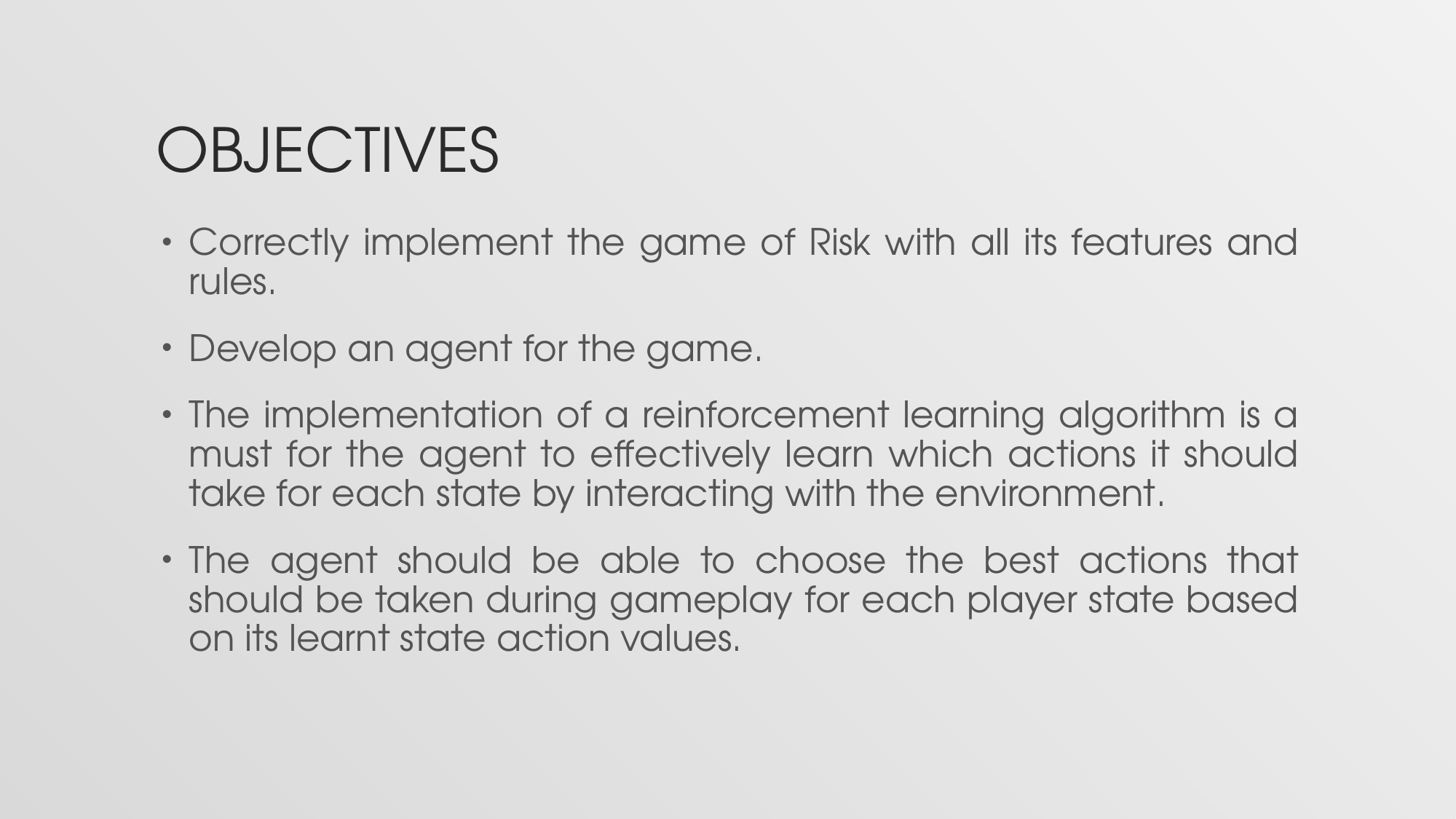

# Objectives
Correctly implement the game of Risk with all its features and rules.
Develop an agent for the game.
The implementation of a reinforcement learning algorithm is a must for the agent to effectively learn which actions it should take for each state by interacting with the environment.
The agent should be able to choose the best actions that should be taken during gameplay for each player state based on its learnt state action values.